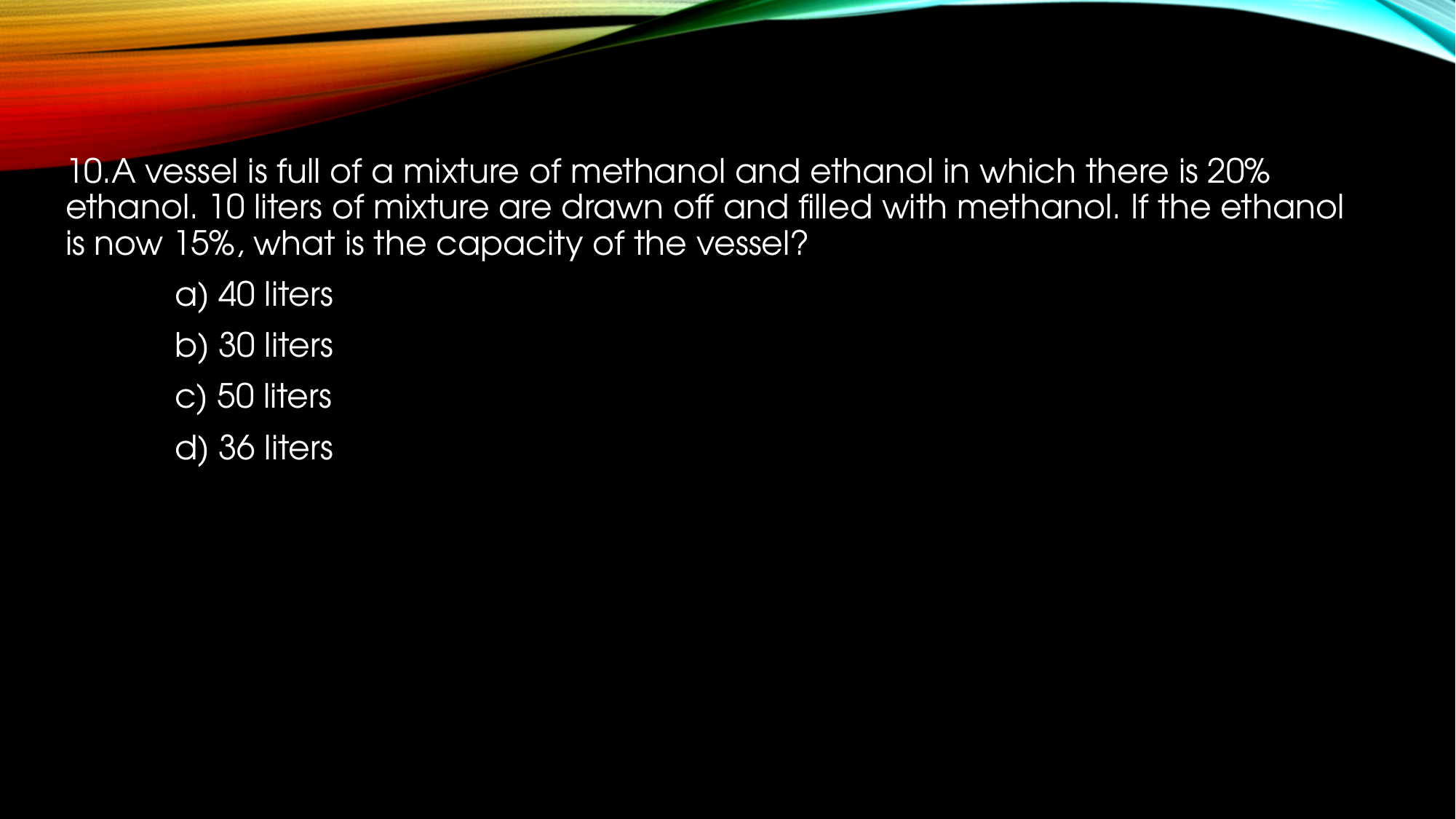

10.A vessel is full of a mixture of methanol and ethanol in which there is 20% ethanol. 10 liters of mixture are drawn off and filled with methanol. If the ethanol is now 15%, what is the capacity of the vessel?
	a) 40 liters
	b) 30 liters
	c) 50 liters
	d) 36 liters